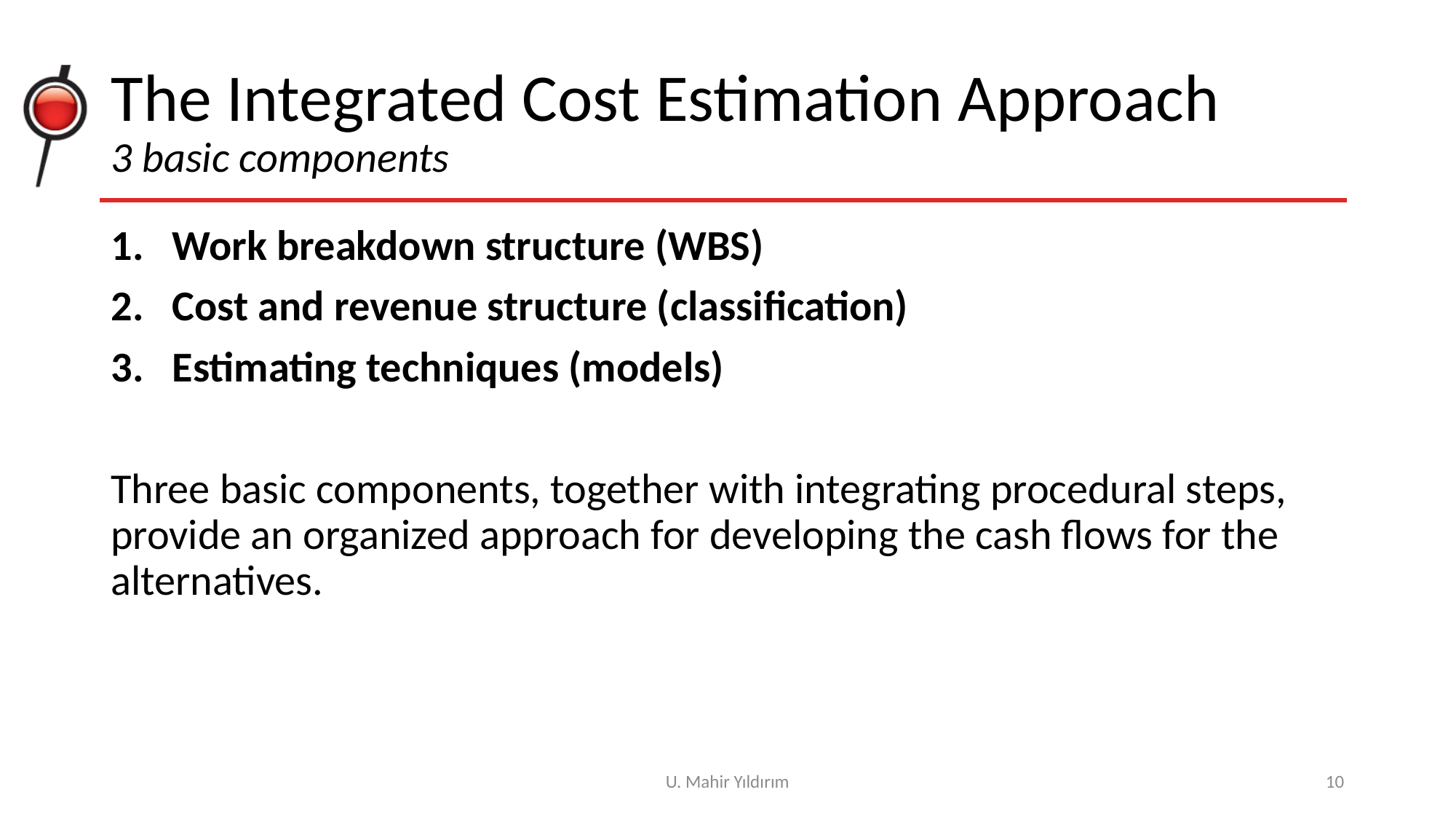

# The Integrated Cost Estimation Approach 3 basic components
Work breakdown structure (WBS)
Cost and revenue structure (classification)
Estimating techniques (models)

Three basic components, together with integrating procedural steps, provide an organized approach for developing the cash flows for the alternatives.
U. Mahir Yıldırım
10